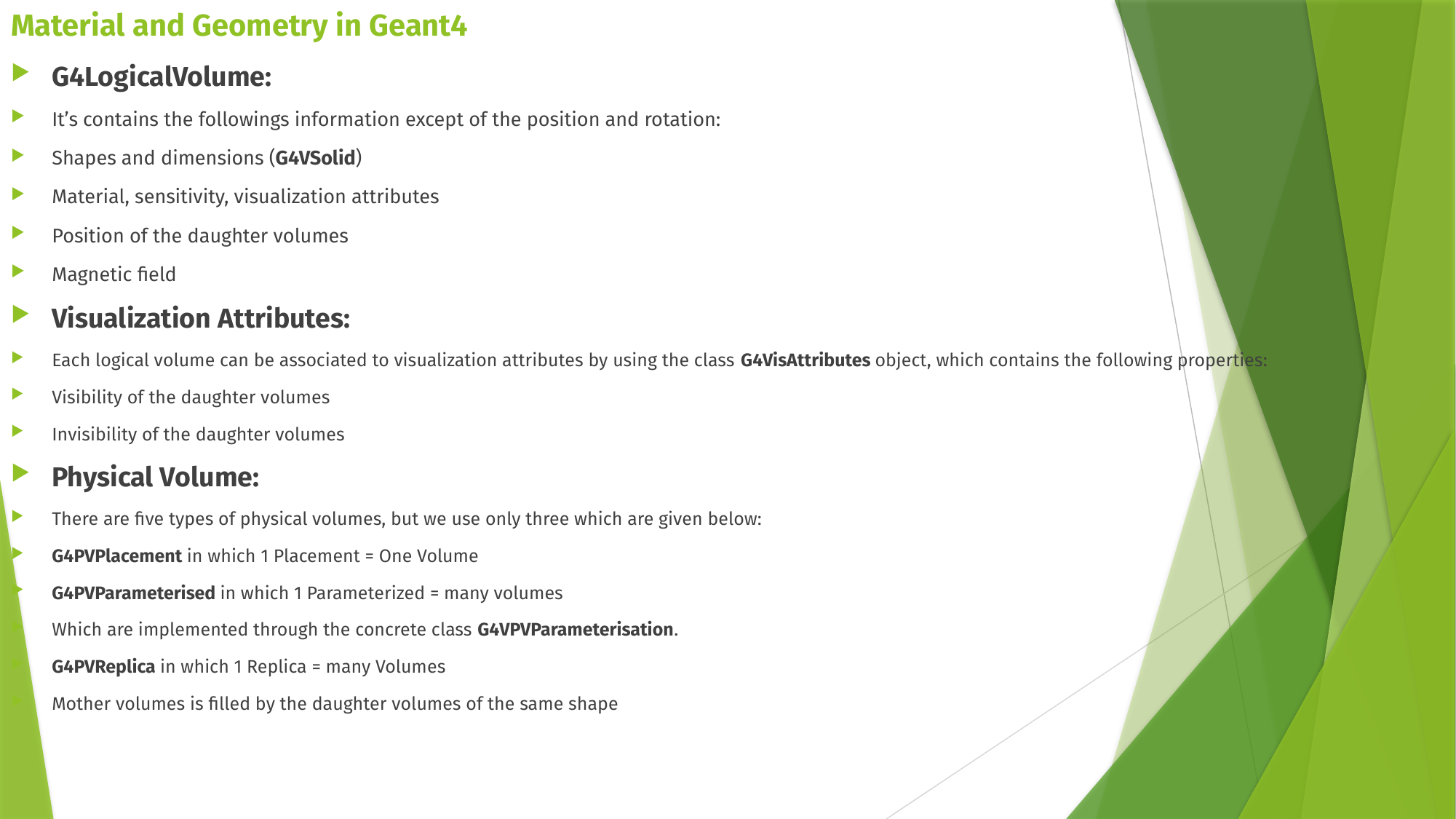

# Material and Geometry in Geant4
G4LogicalVolume:
It’s contains the followings information except of the position and rotation:
Shapes and dimensions (G4VSolid)
Material, sensitivity, visualization attributes
Position of the daughter volumes
Magnetic field
Visualization Attributes:
Each logical volume can be associated to visualization attributes by using the class G4VisAttributes object, which contains the following properties:
Visibility of the daughter volumes
Invisibility of the daughter volumes
Physical Volume:
There are five types of physical volumes, but we use only three which are given below:
G4PVPlacement in which 1 Placement = One Volume
G4PVParameterised in which 1 Parameterized = many volumes
Which are implemented through the concrete class G4VPVParameterisation.
G4PVReplica in which 1 Replica = many Volumes
Mother volumes is filled by the daughter volumes of the same shape